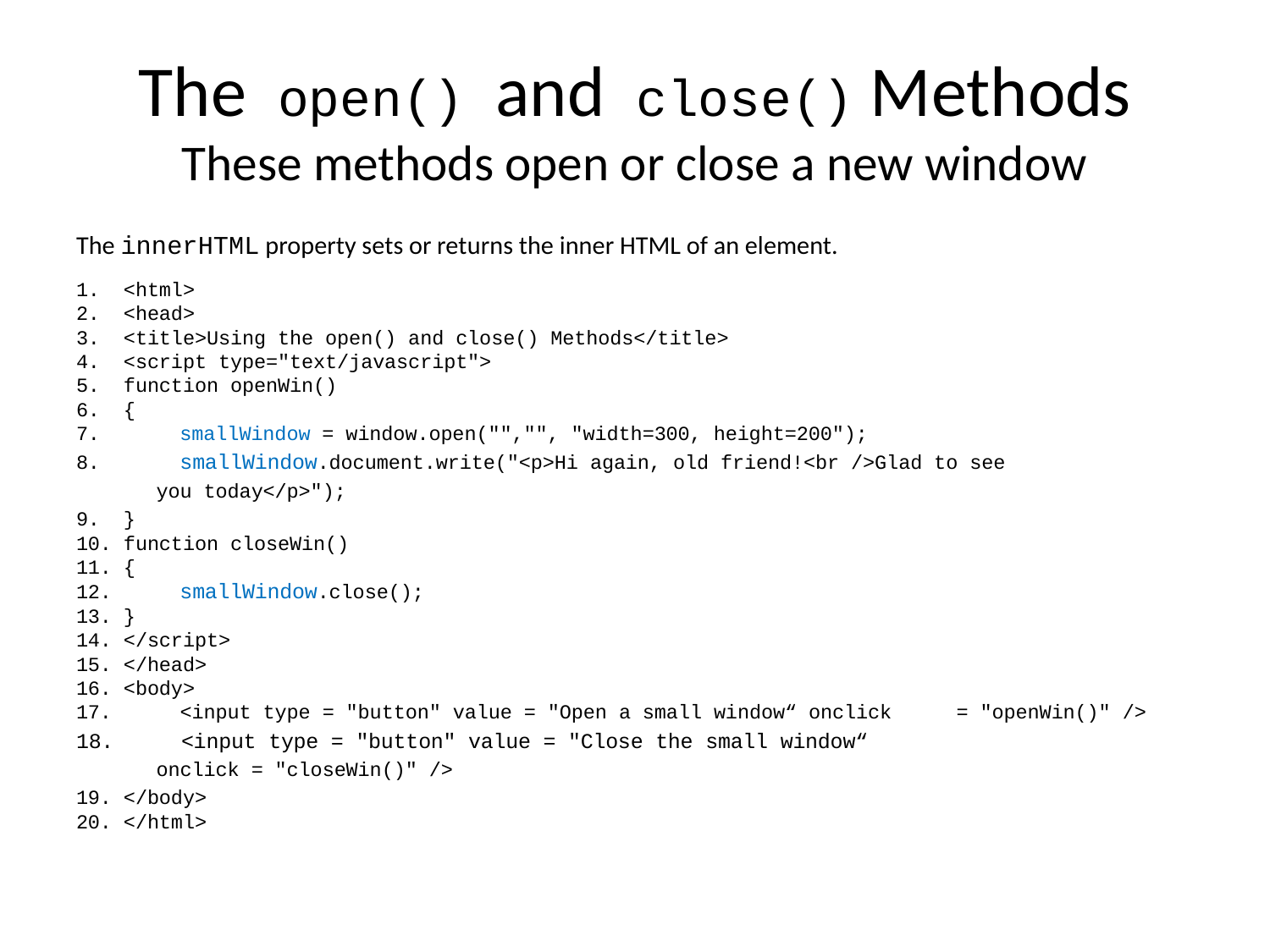

# The open() and close() Methods These methods open or close a new window
The innerHTML property sets or returns the inner HTML of an element.
1.  <html>
2.  <head>
3.  <title>Using the open() and close() Methods</title>
4.  <script type="text/javascript">
5.  function openWin()
6.  {
7.	  smallWindow = window.open("","", "width=300, height=200");
8.	  smallWindow.document.write("<p>Hi again, old friend!<br />Glad to see
				you today</p>");
9.  }
10. function closeWin()
11. {
12.	  smallWindow.close();
13. }
14. </script>
15. </head>
16. <body>
17. 	  <input type = "button" value = "Open a small window“ onclick 				= "openWin()" />
18.	  <input type = "button" value = "Close the small window“
			onclick = "closeWin()" />
19. </body>
20. </html>